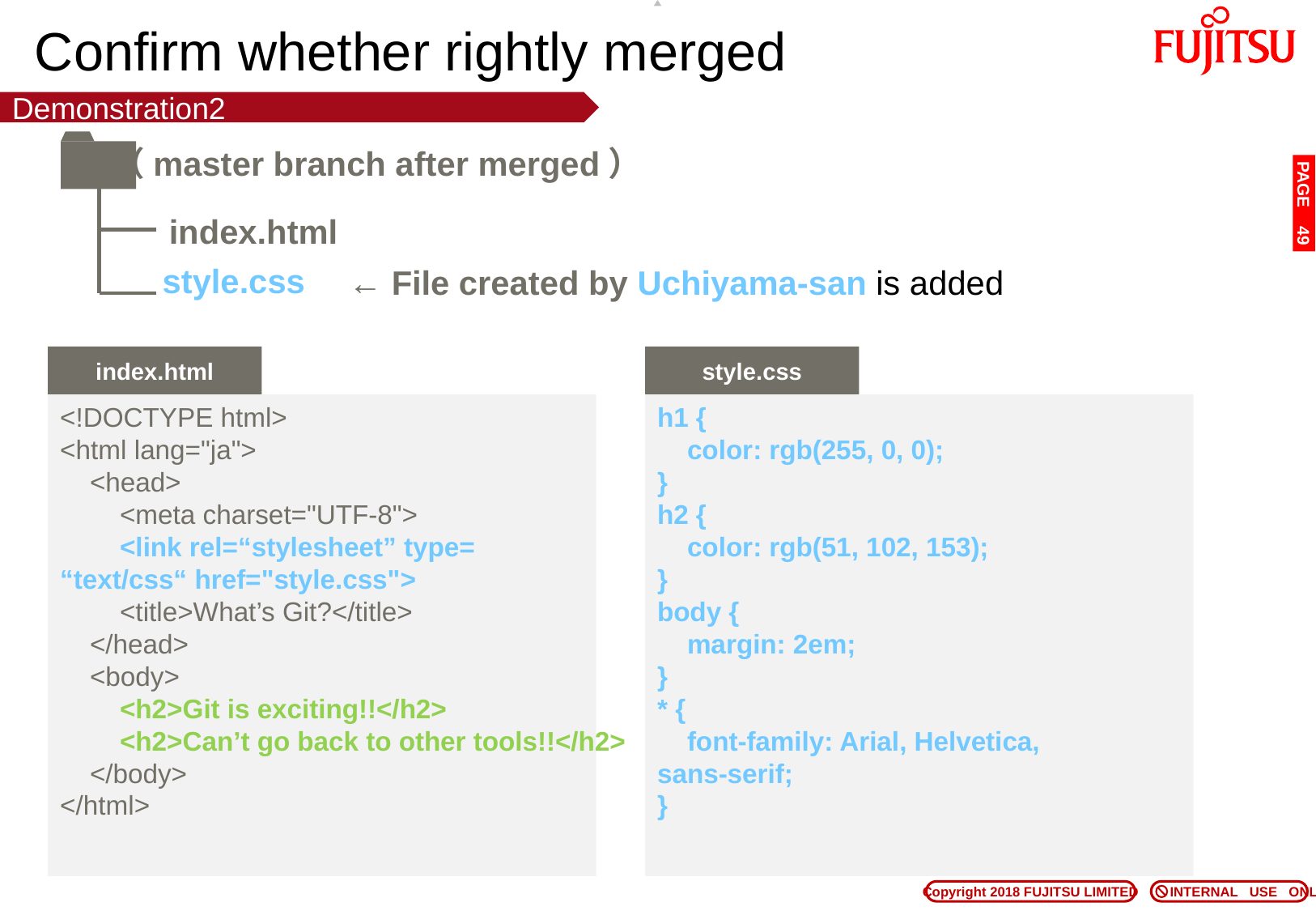

# Confirm whether rightly merged
Demonstration2

（master branch after merged）
PAGE    49
index.html
style.css
← File created by Uchiyama-san is added
index.html
style.css
<!DOCTYPE html>
<html lang="ja">
    <head>
        <meta charset="UTF-8">
        <link rel=“stylesheet” type=
“text/css“ href="style.css">
        <title>What’s Git?</title>
    </head>
    <body>
        <h2>Git is exciting!!</h2>
        <h2>Can’t go back to other tools!!</h2>
    </body>
</html>
h1 {
    color: rgb(255, 0, 0);
}
h2 {
    color: rgb(51, 102, 153);
}
body {
    margin: 2em;
}
* {
    font-family: Arial, Helvetica,
sans-serif;
}